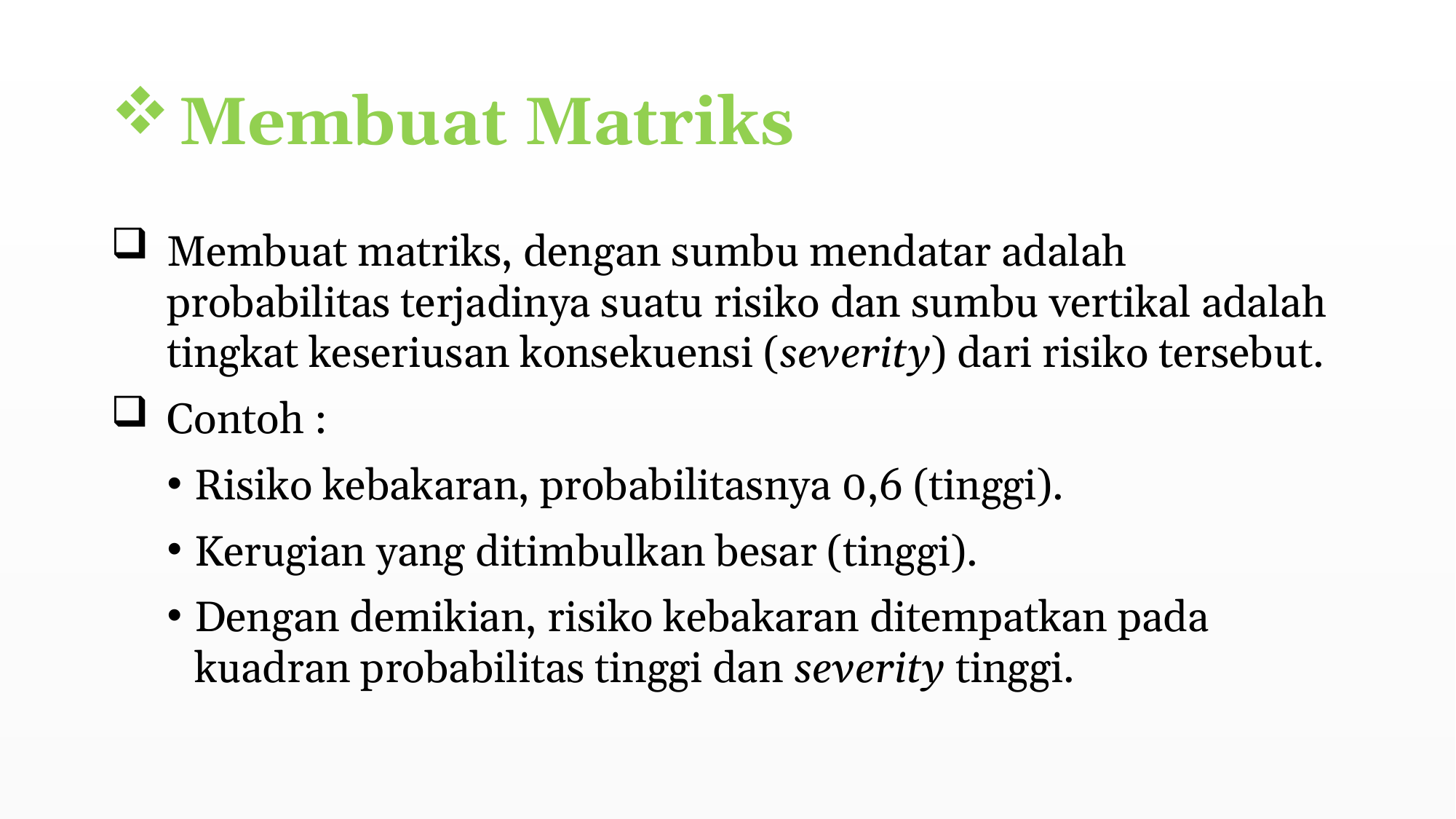

# Membuat Matriks
Membuat matriks, dengan sumbu mendatar adalah probabilitas terjadinya suatu risiko dan sumbu vertikal adalah tingkat keseriusan konsekuensi (severity) dari risiko tersebut.
Contoh :
Risiko kebakaran, probabilitasnya 0,6 (tinggi).
Kerugian yang ditimbulkan besar (tinggi).
Dengan demikian, risiko kebakaran ditempatkan pada kuadran probabilitas tinggi dan severity tinggi.